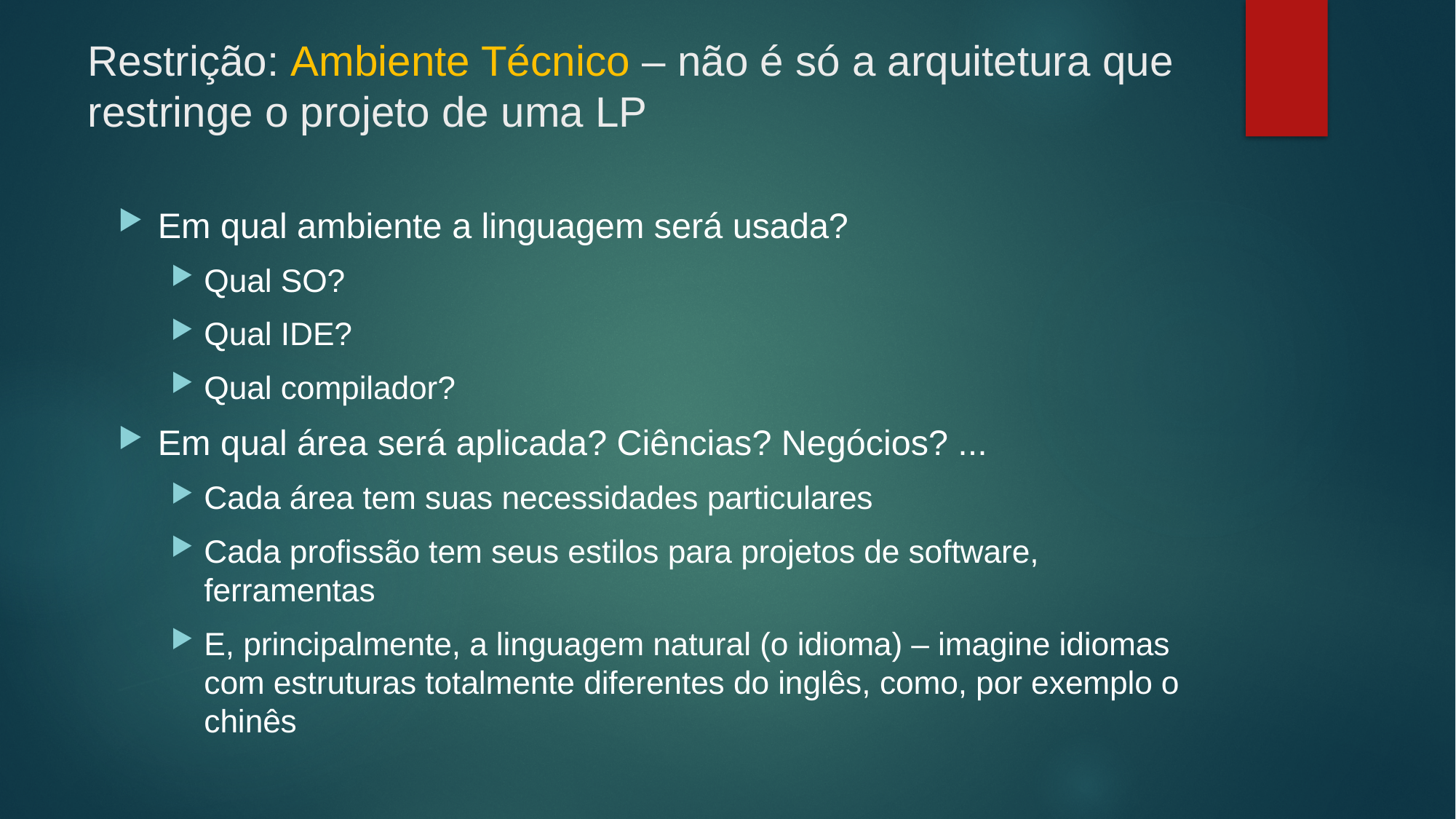

# Restrição: Ambiente Técnico – não é só a arquitetura que restringe o projeto de uma LP
Em qual ambiente a linguagem será usada?
Qual SO?
Qual IDE?
Qual compilador?
Em qual área será aplicada? Ciências? Negócios? ...
Cada área tem suas necessidades particulares
Cada profissão tem seus estilos para projetos de software, ferramentas
E, principalmente, a linguagem natural (o idioma) – imagine idiomas com estruturas totalmente diferentes do inglês, como, por exemplo o chinês